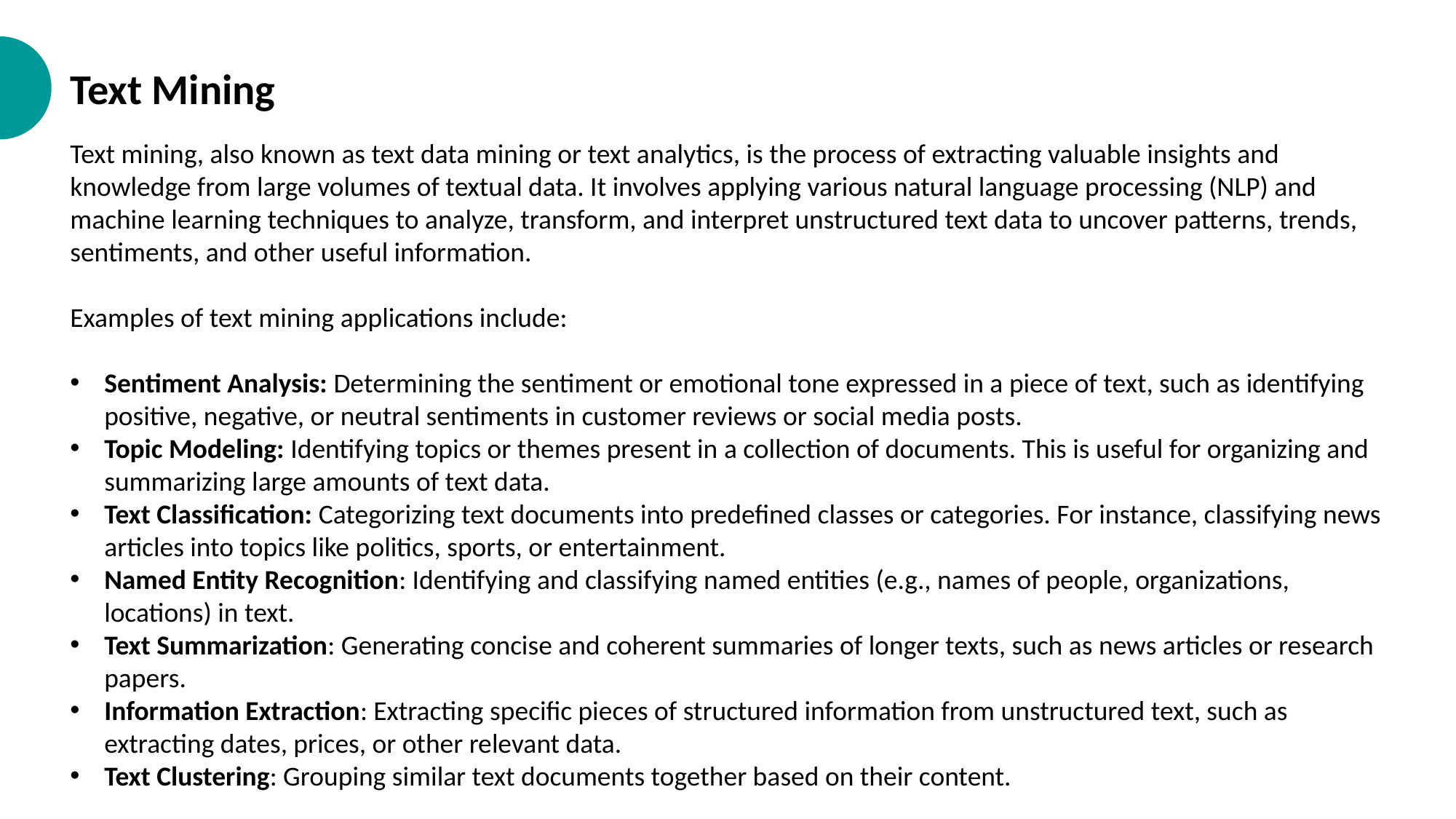

Text Mining
Text mining, also known as text data mining or text analytics, is the process of extracting valuable insights and knowledge from large volumes of textual data. It involves applying various natural language processing (NLP) and machine learning techniques to analyze, transform, and interpret unstructured text data to uncover patterns, trends, sentiments, and other useful information.

Examples of text mining applications include:

Sentiment Analysis: Determining the sentiment or emotional tone expressed in a piece of text, such as identifying positive, negative, or neutral sentiments in customer reviews or social media posts.
Topic Modeling: Identifying topics or themes present in a collection of documents. This is useful for organizing and summarizing large amounts of text data.
Text Classification: Categorizing text documents into predefined classes or categories. For instance, classifying news articles into topics like politics, sports, or entertainment.
Named Entity Recognition: Identifying and classifying named entities (e.g., names of people, organizations, locations) in text.
Text Summarization: Generating concise and coherent summaries of longer texts, such as news articles or research papers.
Information Extraction: Extracting specific pieces of structured information from unstructured text, such as extracting dates, prices, or other relevant data.
Text Clustering: Grouping similar text documents together based on their content.